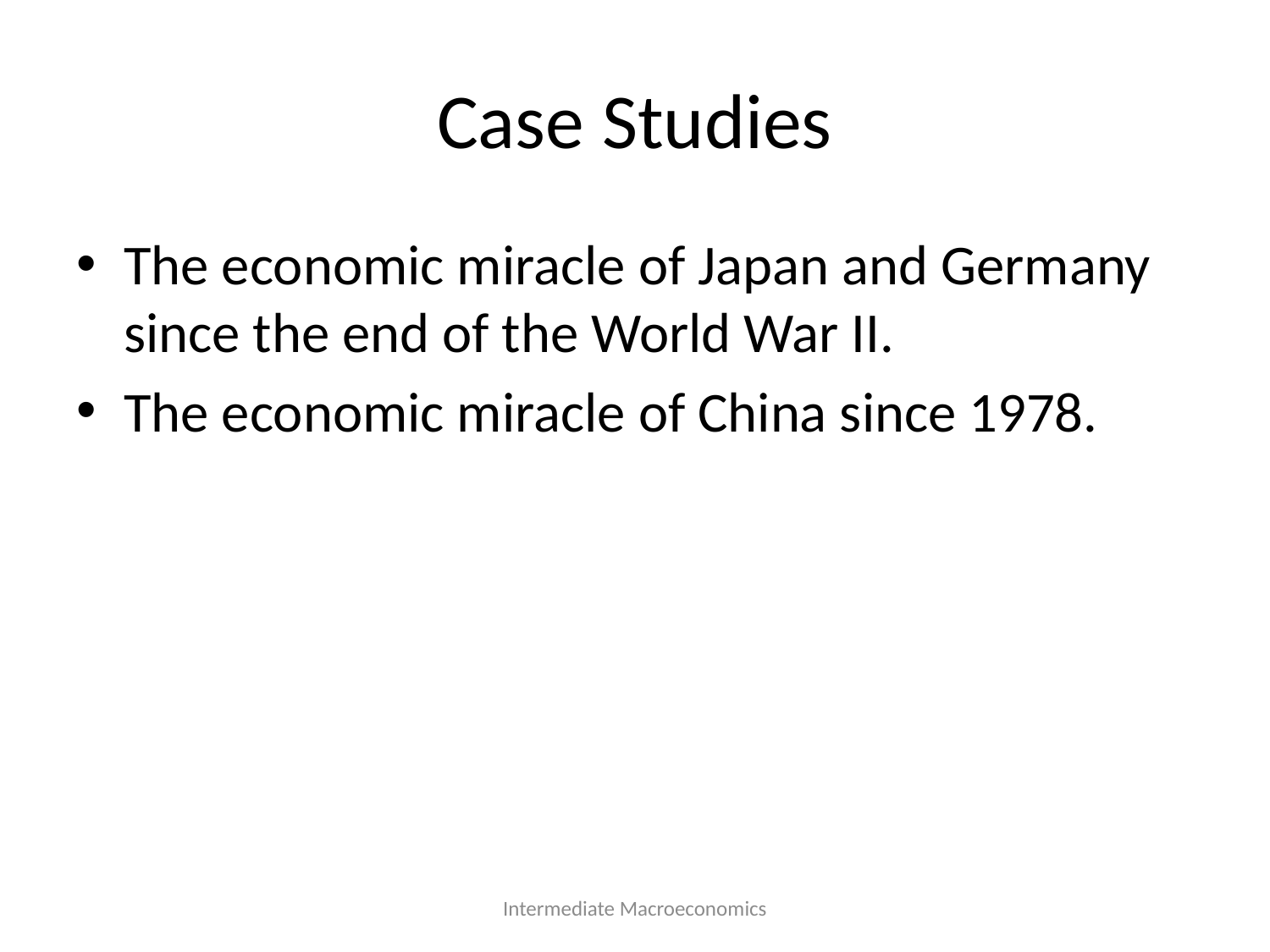

# Case Studies
The economic miracle of Japan and Germany since the end of the World War II.
The economic miracle of China since 1978.
Intermediate Macroeconomics